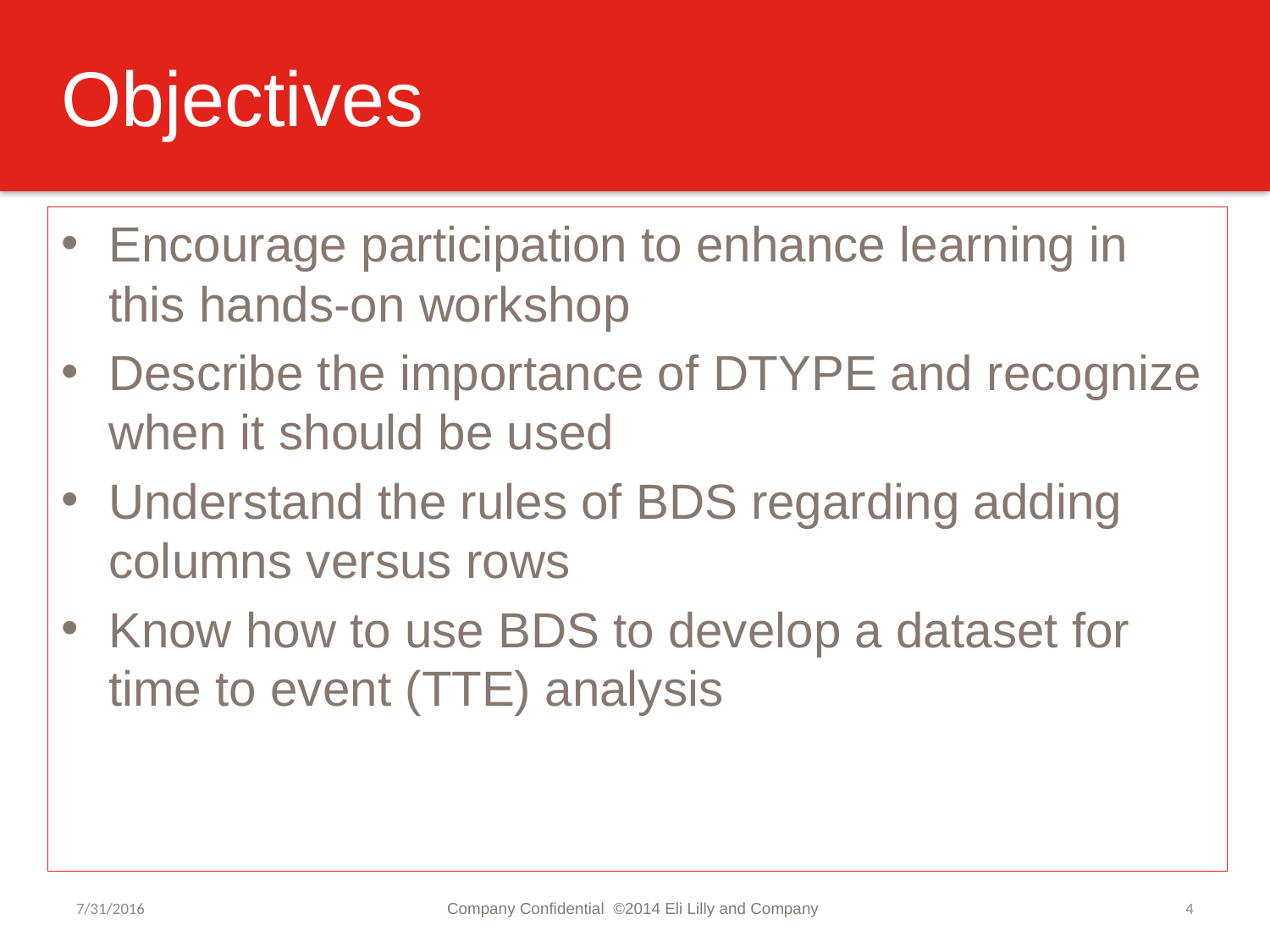

# Objectives
Encourage participation to enhance learning in this hands-on workshop
Describe the importance of DTYPE and recognize when it should be used
Understand the rules of BDS regarding adding columns versus rows
Know how to use BDS to develop a dataset for time to event (TTE) analysis

7/31/2016
Company Confidential  ©2014 Eli Lilly and Company
4